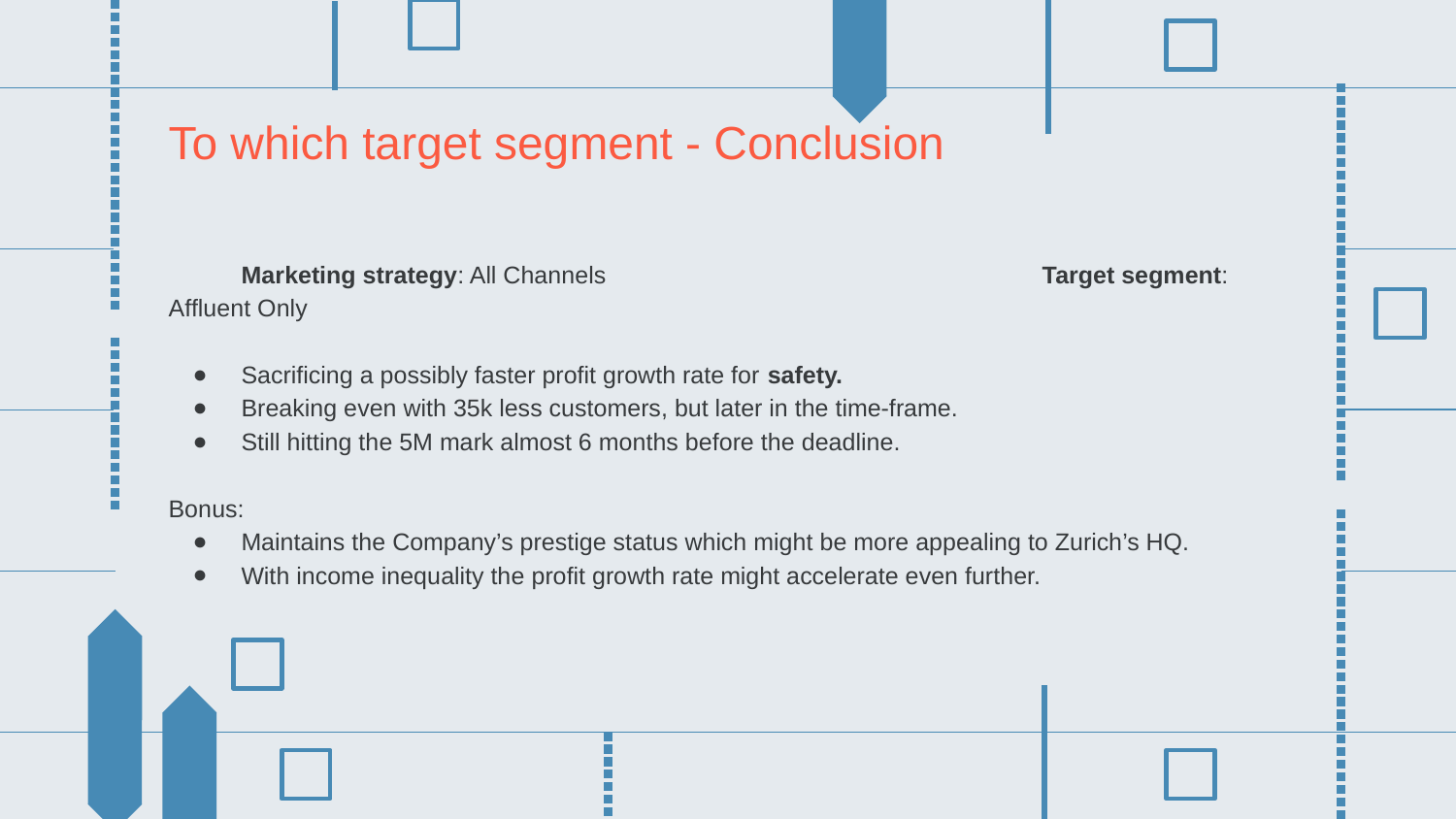

# To which target segment - Conclusion

Marketing strategy: All Channels			Target segment: Affluent Only

Sacrificing a possibly faster profit growth rate for safety.
Breaking even with 35k less customers, but later in the time-frame.
Still hitting the 5M mark almost 6 months before the deadline.

Bonus:
Maintains the Company’s prestige status which might be more appealing to Zurich’s HQ.
With income inequality the profit growth rate might accelerate even further.